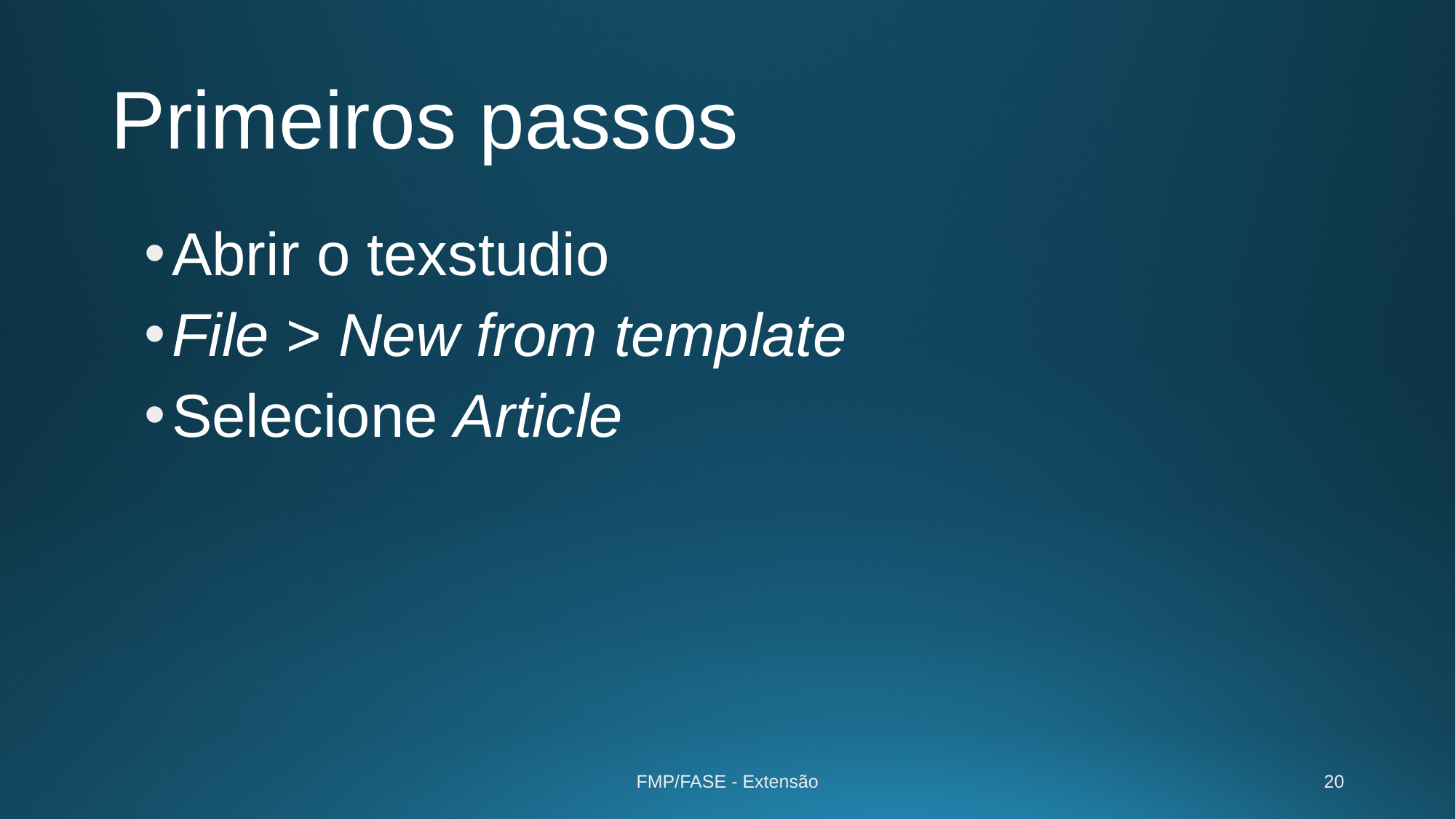

# Primeiros passos
Abrir o texstudio
File > New from template
Selecione Article
FMP/FASE - Extensão
20